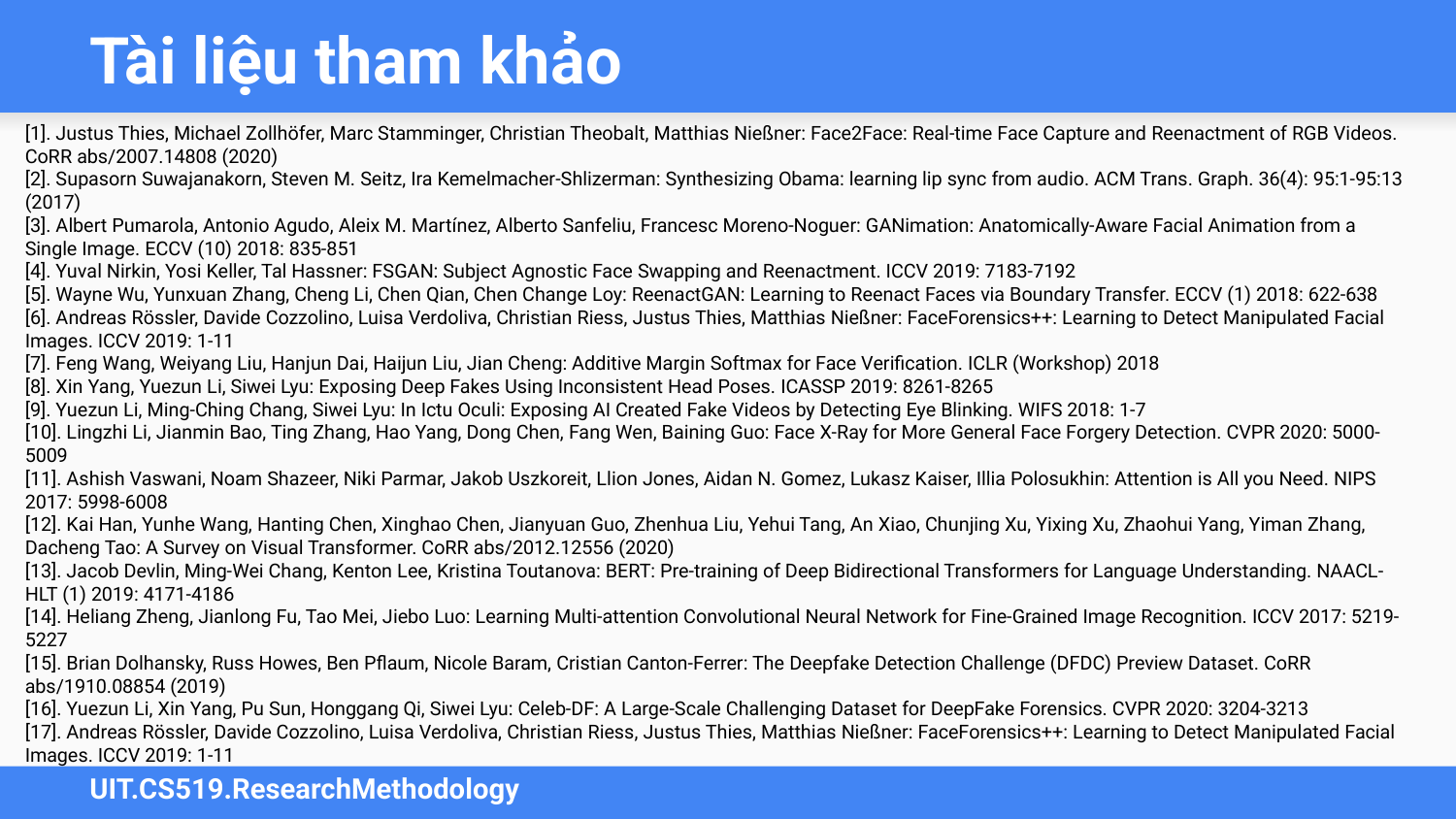

# Tài liệu tham khảo
[1]. Justus Thies, Michael Zollhöfer, Marc Stamminger, Christian Theobalt, Matthias Nießner: Face2Face: Real-time Face Capture and Reenactment of RGB Videos. CoRR abs/2007.14808 (2020)
[2]. Supasorn Suwajanakorn, Steven M. Seitz, Ira Kemelmacher-Shlizerman: Synthesizing Obama: learning lip sync from audio. ACM Trans. Graph. 36(4): 95:1-95:13 (2017)
[3]. Albert Pumarola, Antonio Agudo, Aleix M. Martínez, Alberto Sanfeliu, Francesc Moreno-Noguer: GANimation: Anatomically-Aware Facial Animation from a Single Image. ECCV (10) 2018: 835-851
[4]. Yuval Nirkin, Yosi Keller, Tal Hassner: FSGAN: Subject Agnostic Face Swapping and Reenactment. ICCV 2019: 7183-7192
[5]. Wayne Wu, Yunxuan Zhang, Cheng Li, Chen Qian, Chen Change Loy: ReenactGAN: Learning to Reenact Faces via Boundary Transfer. ECCV (1) 2018: 622-638
[6]. Andreas Rössler, Davide Cozzolino, Luisa Verdoliva, Christian Riess, Justus Thies, Matthias Nießner: FaceForensics++: Learning to Detect Manipulated Facial Images. ICCV 2019: 1-11
[7]. Feng Wang, Weiyang Liu, Hanjun Dai, Haijun Liu, Jian Cheng: Additive Margin Softmax for Face Verification. ICLR (Workshop) 2018
[8]. Xin Yang, Yuezun Li, Siwei Lyu: Exposing Deep Fakes Using Inconsistent Head Poses. ICASSP 2019: 8261-8265
[9]. Yuezun Li, Ming-Ching Chang, Siwei Lyu: In Ictu Oculi: Exposing AI Created Fake Videos by Detecting Eye Blinking. WIFS 2018: 1-7
[10]. Lingzhi Li, Jianmin Bao, Ting Zhang, Hao Yang, Dong Chen, Fang Wen, Baining Guo: Face X-Ray for More General Face Forgery Detection. CVPR 2020: 5000-5009
[11]. Ashish Vaswani, Noam Shazeer, Niki Parmar, Jakob Uszkoreit, Llion Jones, Aidan N. Gomez, Lukasz Kaiser, Illia Polosukhin: Attention is All you Need. NIPS 2017: 5998-6008
[12]. Kai Han, Yunhe Wang, Hanting Chen, Xinghao Chen, Jianyuan Guo, Zhenhua Liu, Yehui Tang, An Xiao, Chunjing Xu, Yixing Xu, Zhaohui Yang, Yiman Zhang, Dacheng Tao: A Survey on Visual Transformer. CoRR abs/2012.12556 (2020)
[13]. Jacob Devlin, Ming-Wei Chang, Kenton Lee, Kristina Toutanova: BERT: Pre-training of Deep Bidirectional Transformers for Language Understanding. NAACL-HLT (1) 2019: 4171-4186
[14]. Heliang Zheng, Jianlong Fu, Tao Mei, Jiebo Luo: Learning Multi-attention Convolutional Neural Network for Fine-Grained Image Recognition. ICCV 2017: 5219-5227
[15]. Brian Dolhansky, Russ Howes, Ben Pflaum, Nicole Baram, Cristian Canton-Ferrer: The Deepfake Detection Challenge (DFDC) Preview Dataset. CoRR abs/1910.08854 (2019)
[16]. Yuezun Li, Xin Yang, Pu Sun, Honggang Qi, Siwei Lyu: Celeb-DF: A Large-Scale Challenging Dataset for DeepFake Forensics. CVPR 2020: 3204-3213
[17]. Andreas Rössler, Davide Cozzolino, Luisa Verdoliva, Christian Riess, Justus Thies, Matthias Nießner: FaceForensics++: Learning to Detect Manipulated Facial Images. ICCV 2019: 1-11